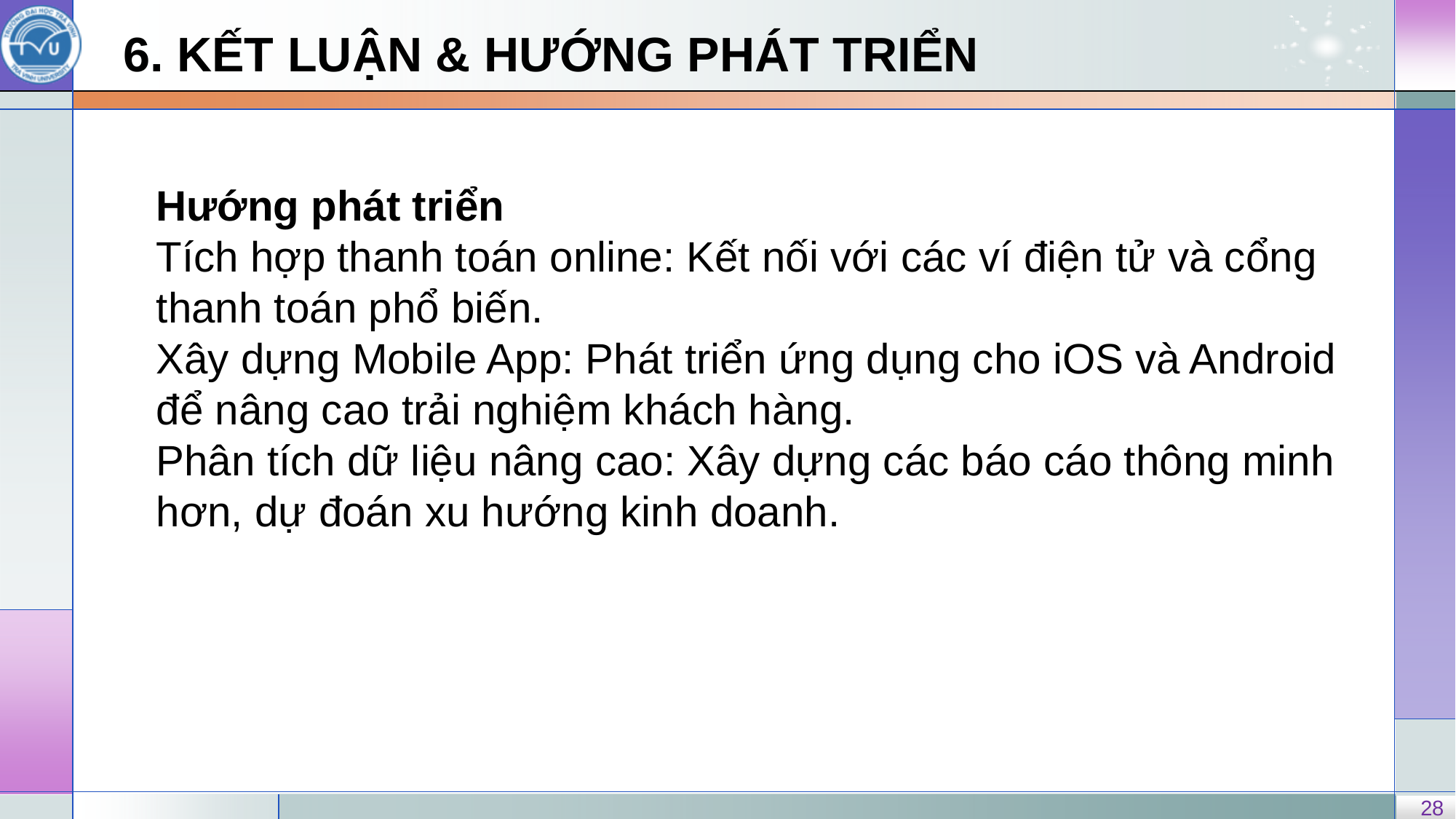

6. KẾT LUẬN & HƯỚNG PHÁT TRIỂN
Hướng phát triển
Tích hợp thanh toán online: Kết nối với các ví điện tử và cổng thanh toán phổ biến.
Xây dựng Mobile App: Phát triển ứng dụng cho iOS và Android để nâng cao trải nghiệm khách hàng.
Phân tích dữ liệu nâng cao: Xây dựng các báo cáo thông minh hơn, dự đoán xu hướng kinh doanh.
28